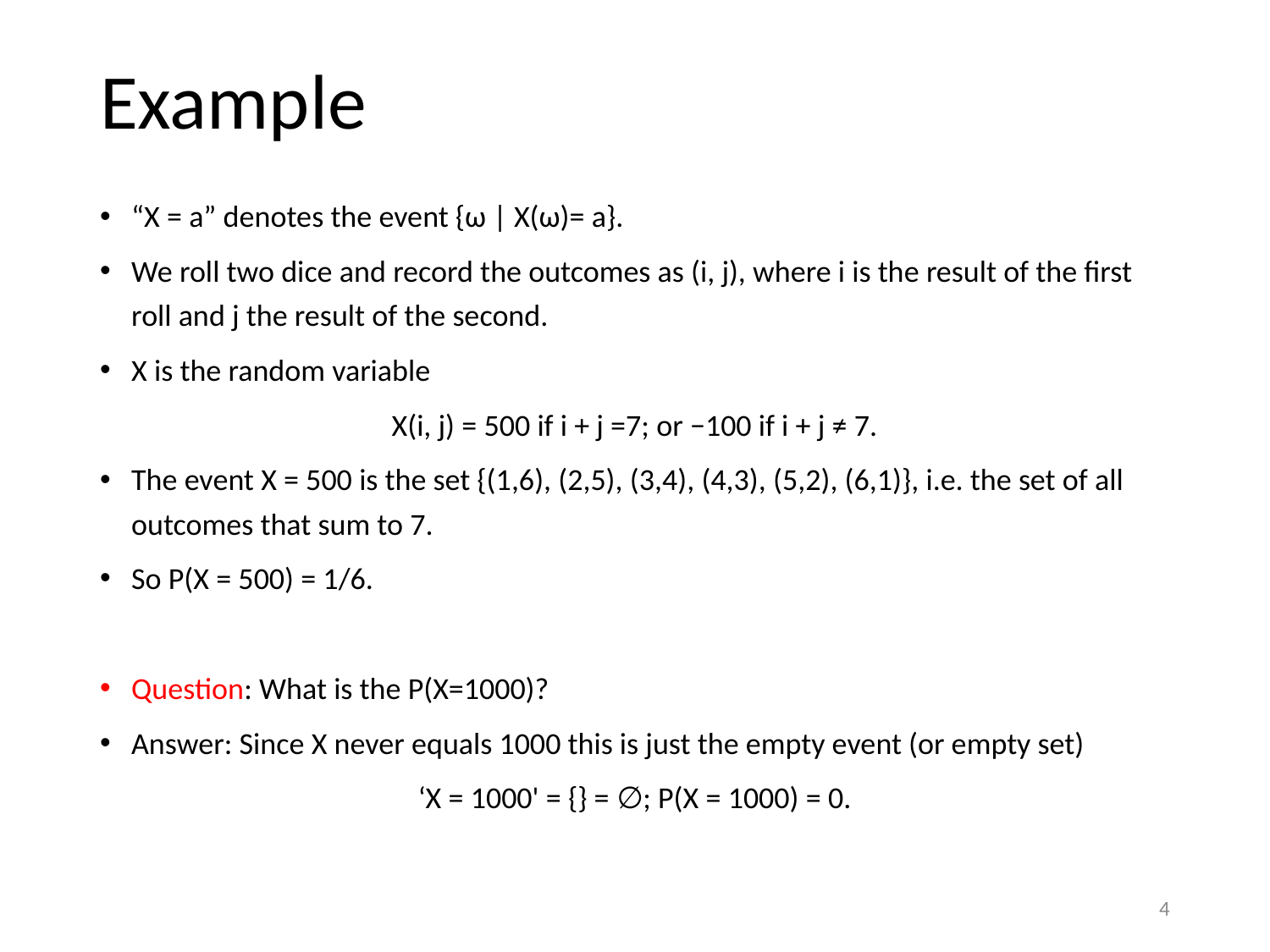

# Example
“X = a” denotes the event {ω | X(ω)= a}.
We roll two dice and record the outcomes as (i, j), where i is the result of the first roll and j the result of the second.
X is the random variable
X(i, j) = 500 if i + j =7; or −100 if i + j ≠ 7.
The event X = 500 is the set {(1,6), (2,5), (3,4), (4,3), (5,2), (6,1)}, i.e. the set of all outcomes that sum to 7.
So P(X = 500) = 1/6.

Question: What is the P(X=1000)?
Answer: Since X never equals 1000 this is just the empty event (or empty set)
‘X = 1000' = {} = ∅; P(X = 1000) = 0.
4